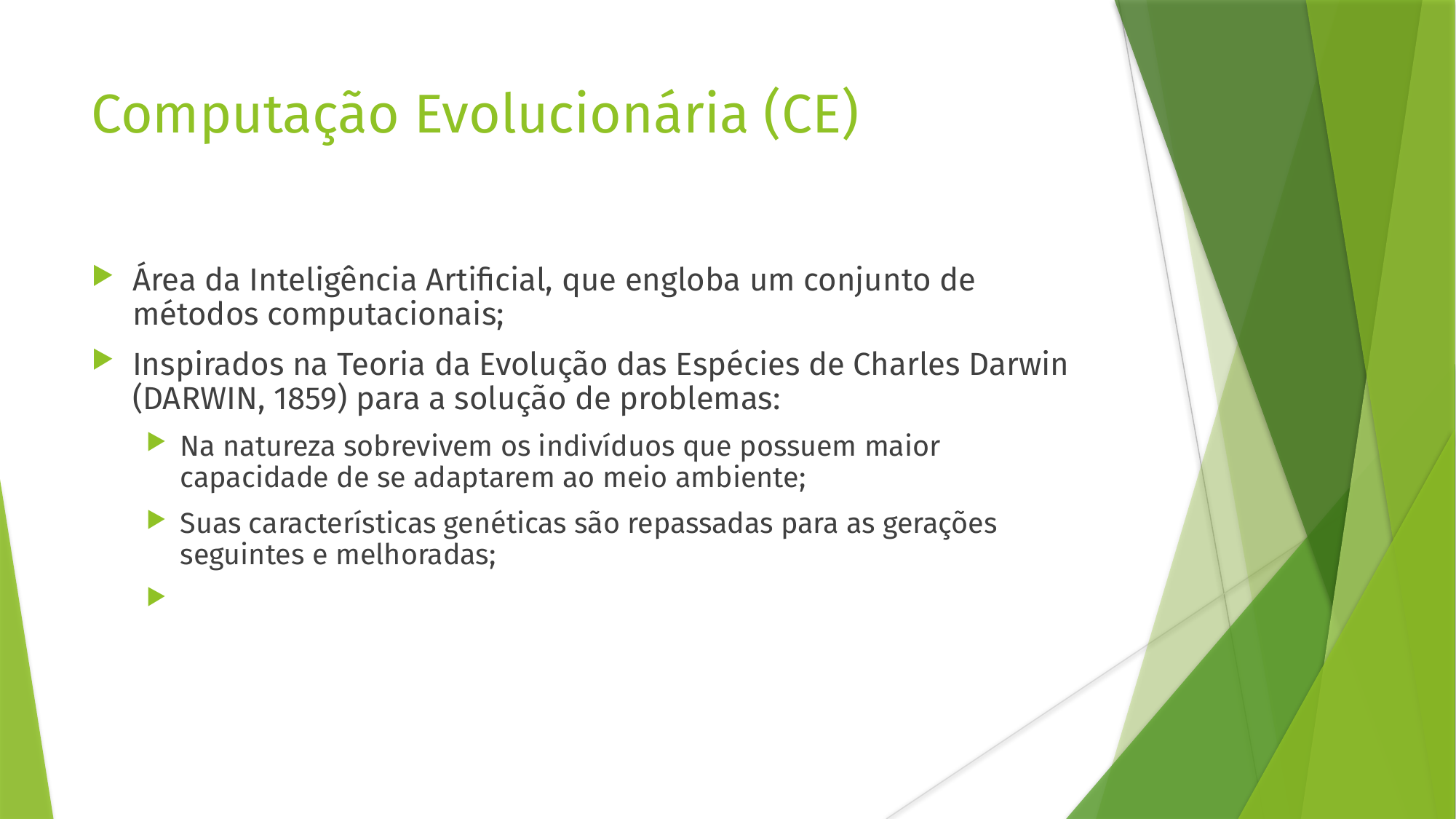

Computação Evolucionária (CE)
Área da Inteligência Artificial, que engloba um conjunto de métodos computacionais;
Inspirados na Teoria da Evolução das Espécies de Charles Darwin (DARWIN, 1859) para a solução de problemas:
Na natureza sobrevivem os indivíduos que possuem maior capacidade de se adaptarem ao meio ambiente;
Suas características genéticas são repassadas para as gerações seguintes e melhoradas;